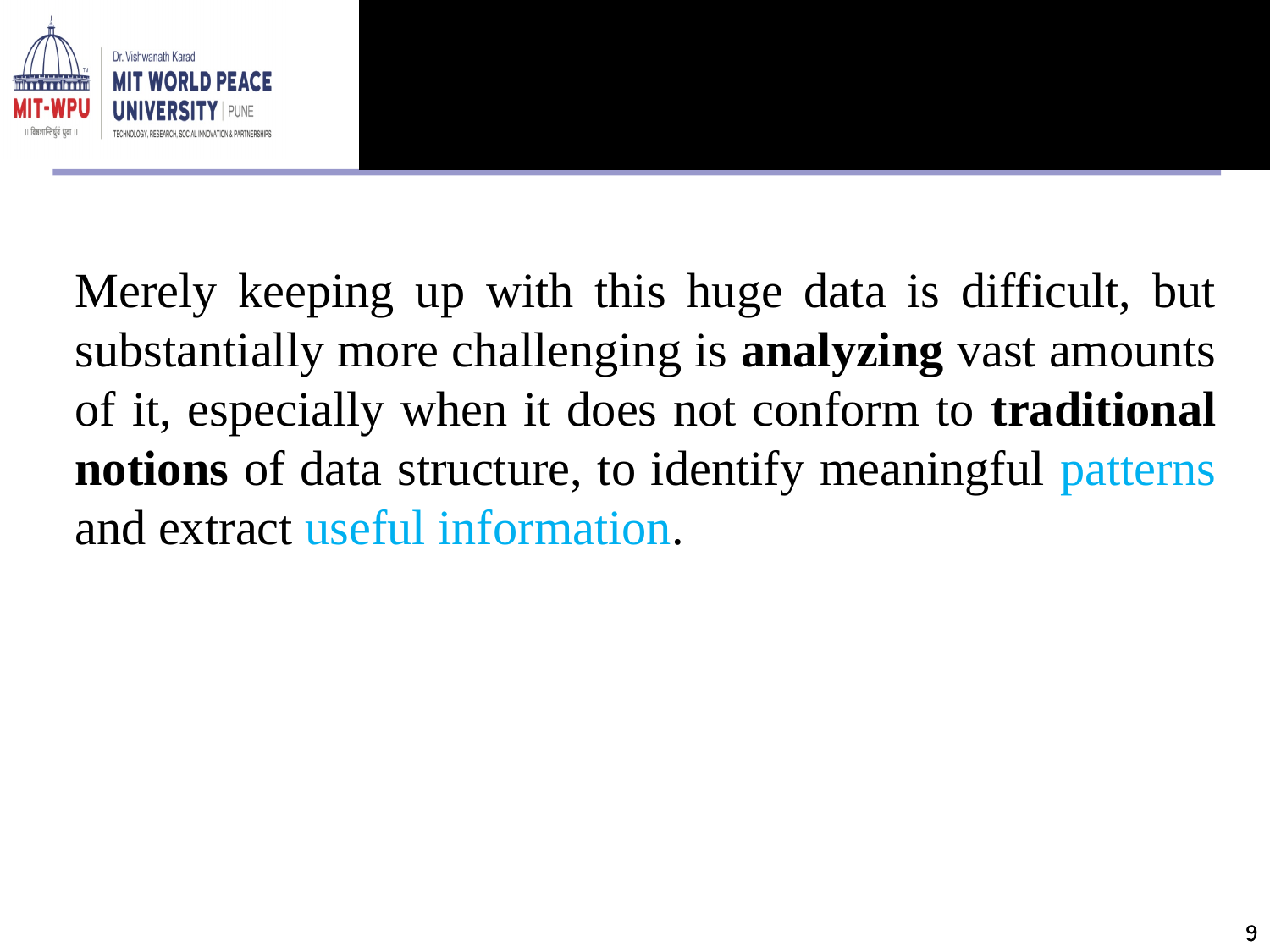

#

Merely keeping up with this huge data is difficult, but substantially more challenging is analyzing vast amounts of it, especially when it does not conform to traditional notions of data structure, to identify meaningful patterns and extract useful information.

9
9